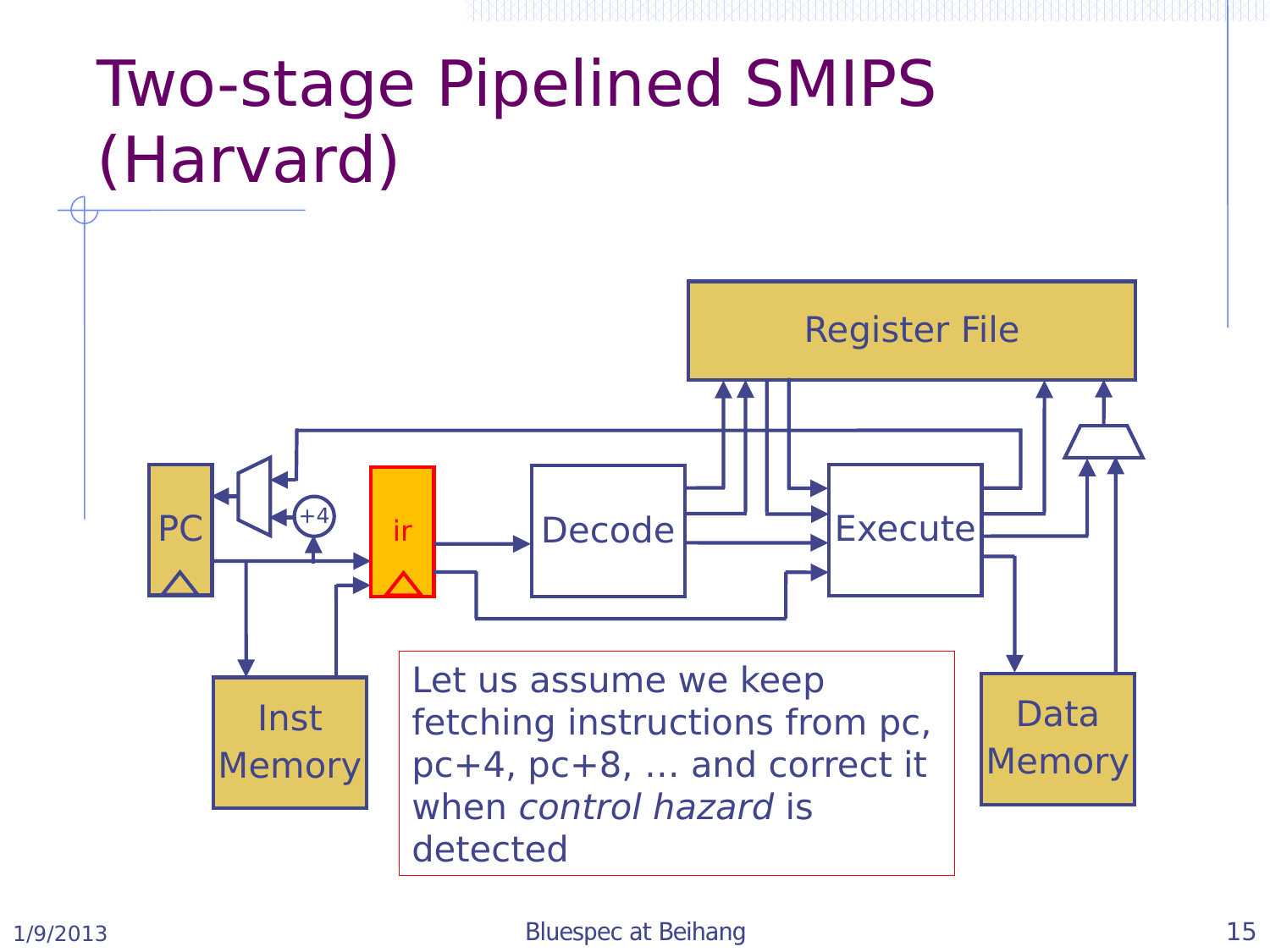

Two-stage Pipelined SMIPS (Harvard)

Register File

PC
Execute
Decode
ir

+4

Let us assume we keep fetching instructions from pc, pc+4, pc+8, … and correct it when control hazard is detected
Data
Memory
Inst
Memory
1/9/2013
Bluespec at Beihang
15